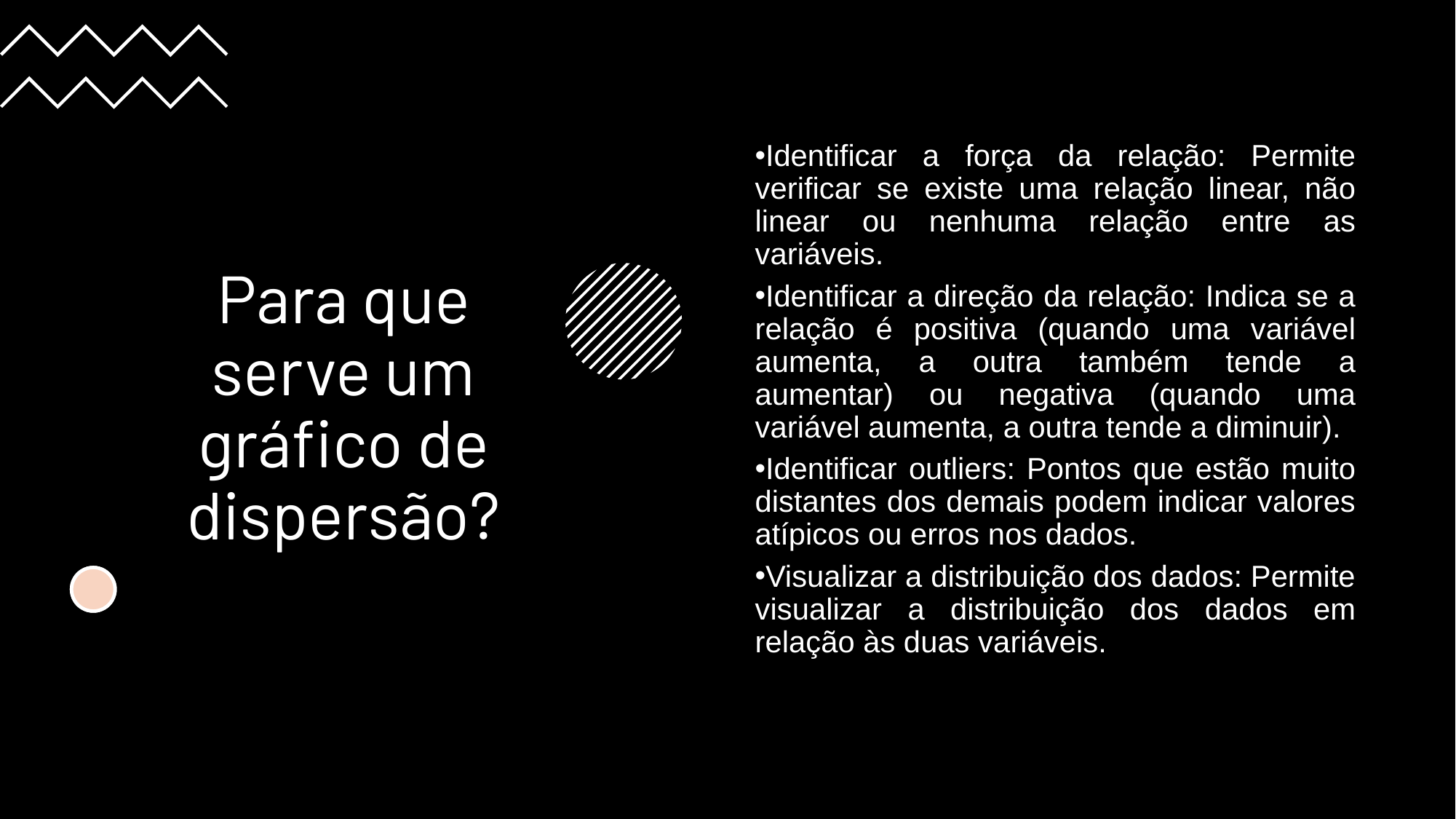

# Para que serve um gráfico de dispersão?
Identificar a força da relação: Permite verificar se existe uma relação linear, não linear ou nenhuma relação entre as variáveis.
Identificar a direção da relação: Indica se a relação é positiva (quando uma variável aumenta, a outra também tende a aumentar) ou negativa (quando uma variável aumenta, a outra tende a diminuir).
Identificar outliers: Pontos que estão muito distantes dos demais podem indicar valores atípicos ou erros nos dados.
Visualizar a distribuição dos dados: Permite visualizar a distribuição dos dados em relação às duas variáveis.